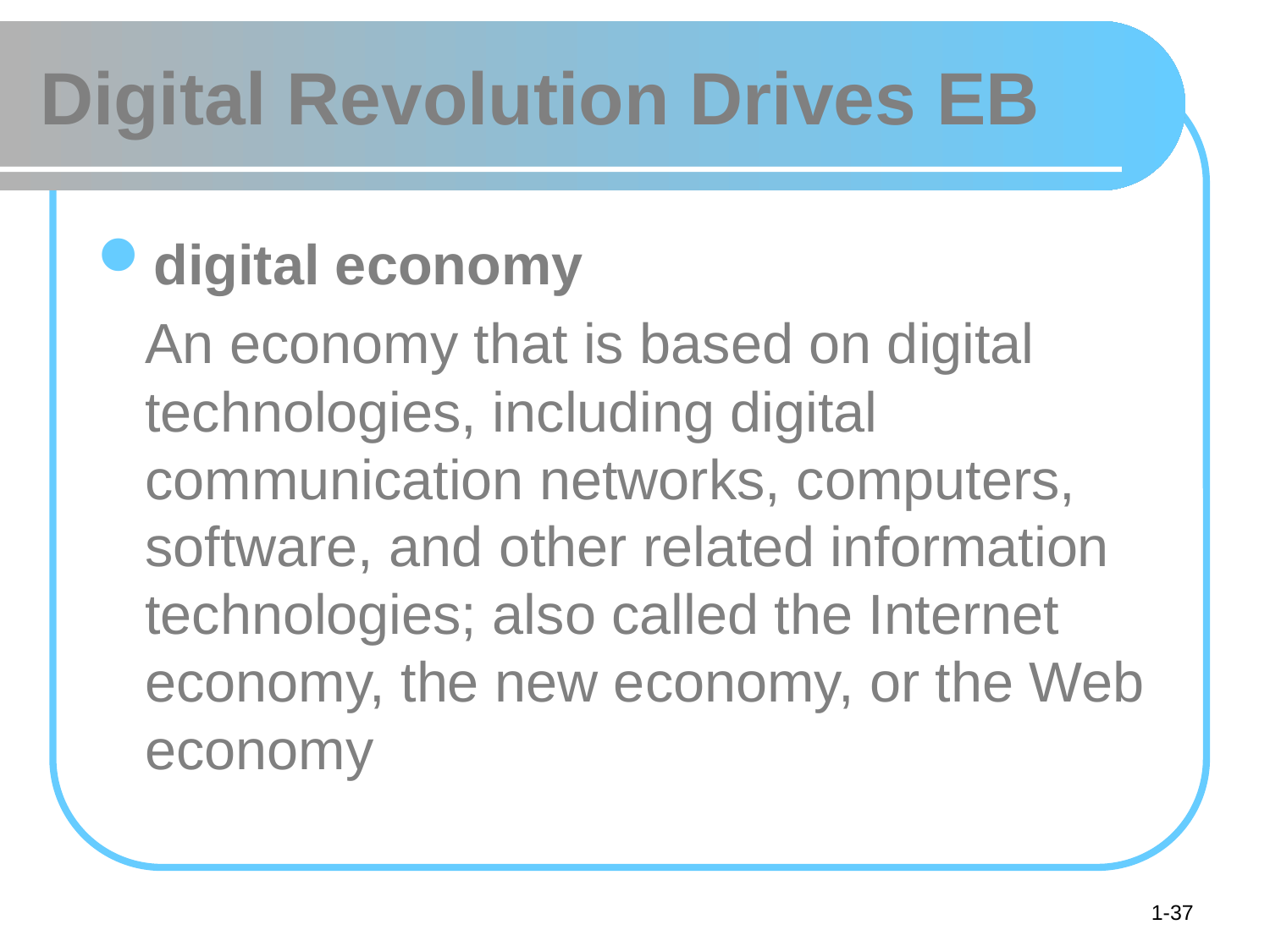

# Digital Revolution Drives EB
digital economy
	An economy that is based on digital technologies, including digital communication networks, computers, software, and other related information technologies; also called the Internet economy, the new economy, or the Web economy
1-37